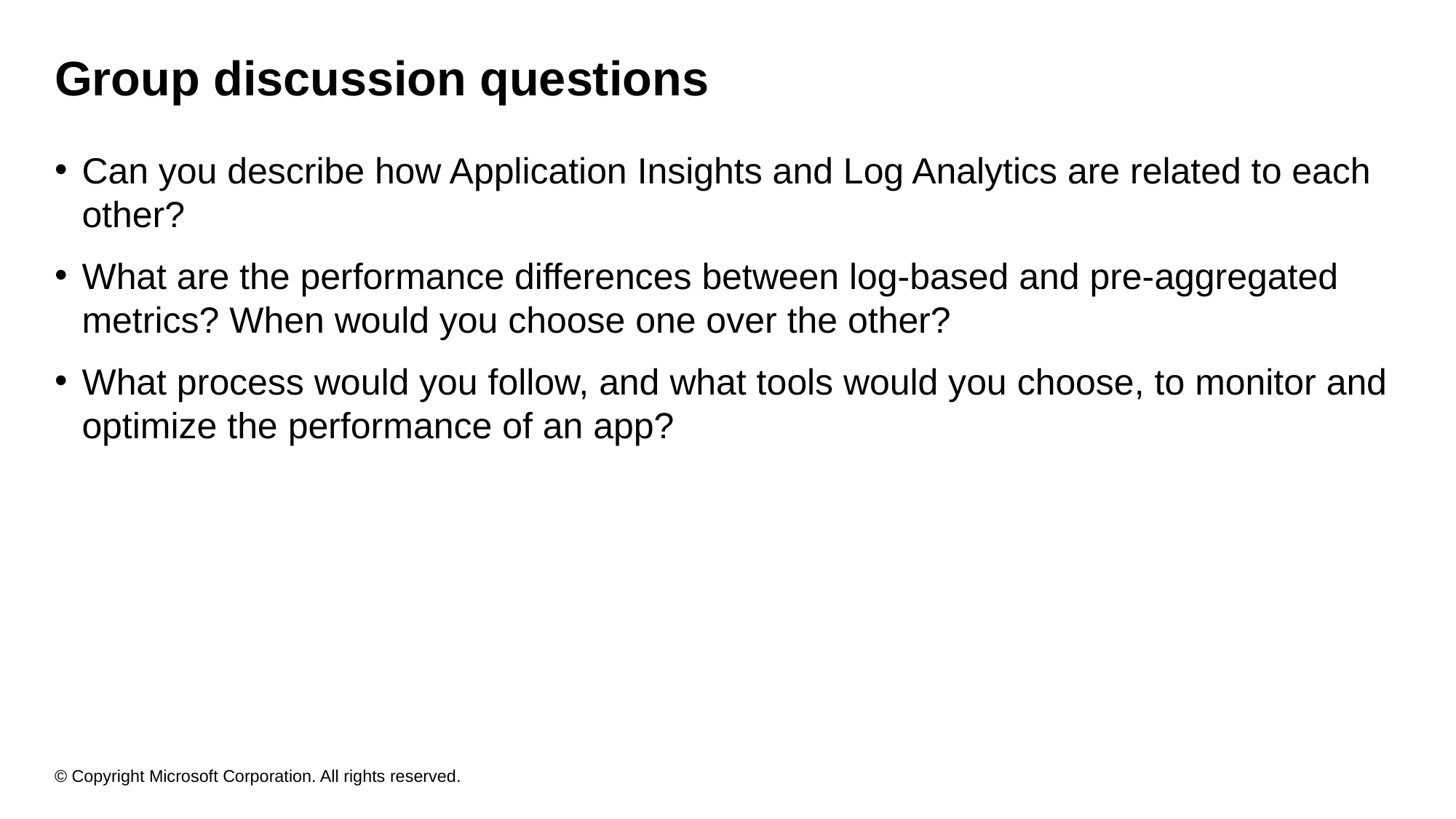

# Group discussion questions
Can you describe how Application Insights and Log Analytics are related to each other?
What are the performance differences between log-based and pre-aggregated metrics? When would you choose one over the other?
What process would you follow, and what tools would you choose, to monitor and optimize the performance of an app?